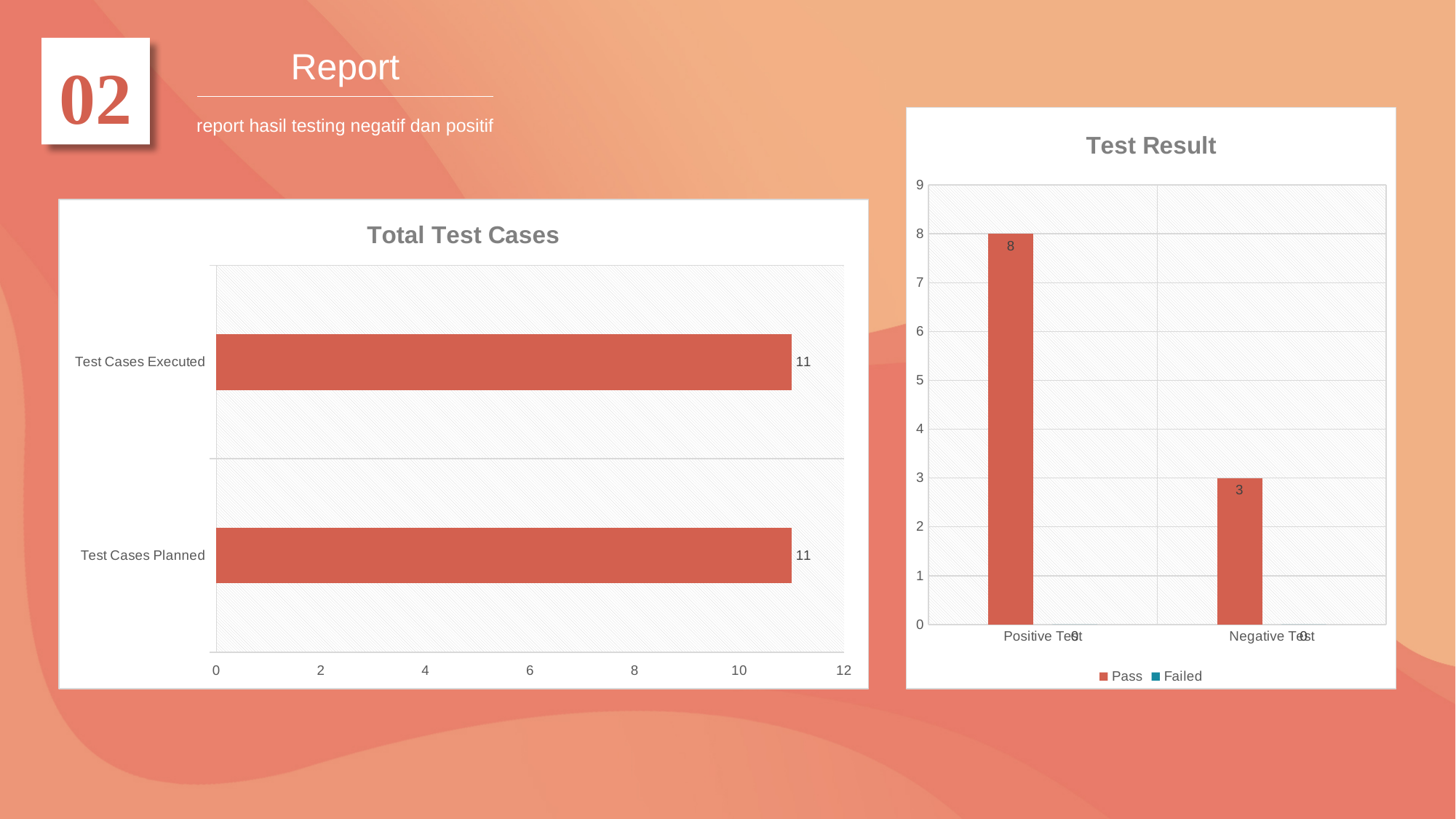

Report

02
report hasil testing negatif dan positif

### Chart: Test Result

| Category | Pass | Failed |
|---|---|---|
| Positive Test | 8.0 | 0.0 |
| Negative Test | 3.0 | 0.0 |

### Chart: Total Test Cases

| Category | Total Test Case |
|---|---|
| Test Cases Planned | 11.0 |
| Test Cases Executed | 11.0 |